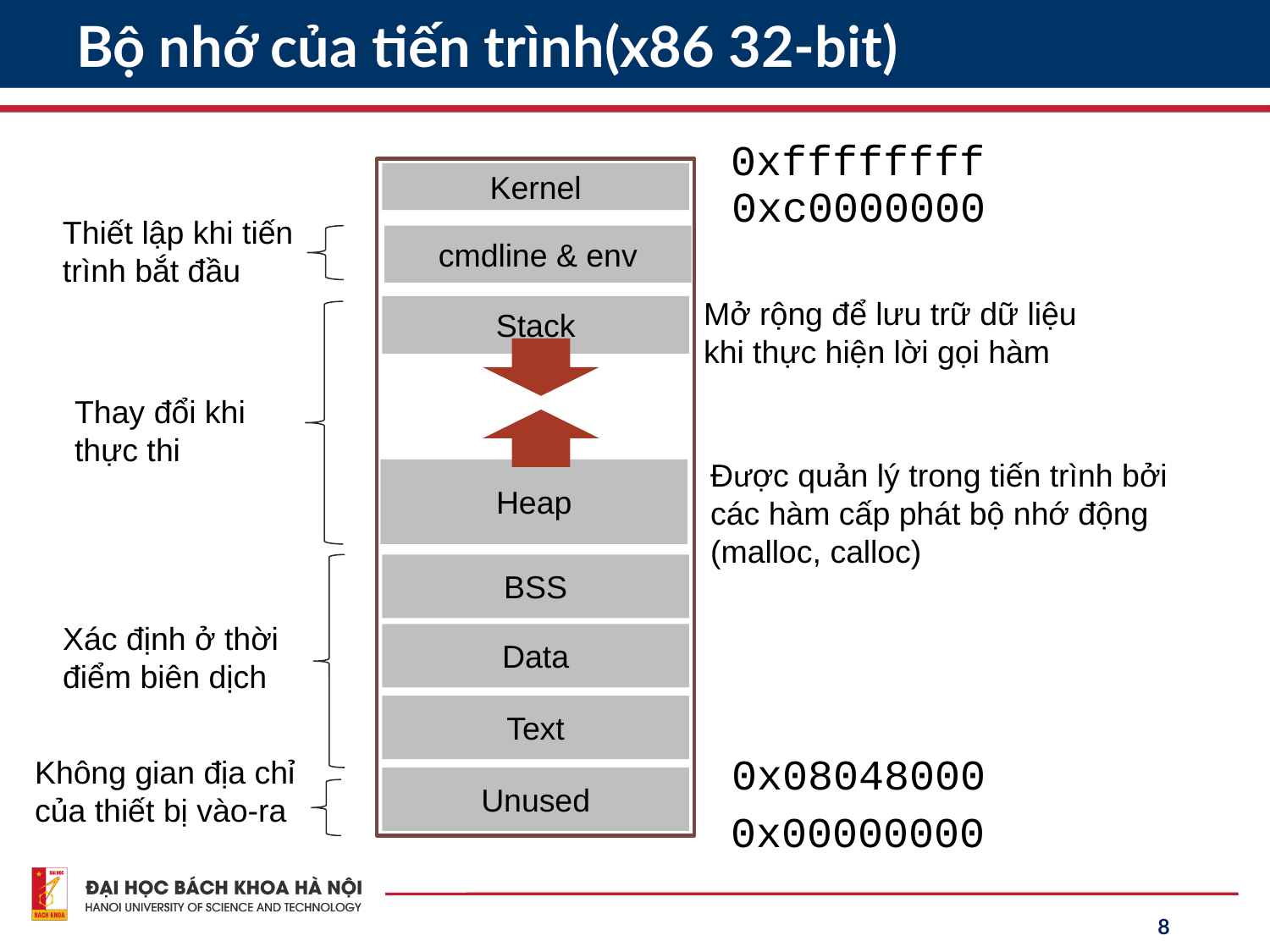

# Bộ nhớ của tiến trình(x86 32-bit)
0xffffffff

Kernel
0xc0000000
Thiết lập khi tiến trình bắt đầu

cmdline & env
Mở rộng để lưu trữ dữ liệu khi thực hiện lời gọi hàm
Stack

Thay đổi khi thực thi

Được quản lý trong tiến trình bởi các hàm cấp phát bộ nhớ động (malloc, calloc)
Heap

BSS
Xác định ở thời điểm biên dịch
Data
Text
0x08048000
Không gian địa chỉ của thiết bị vào-ra
Unused

0x00000000
8